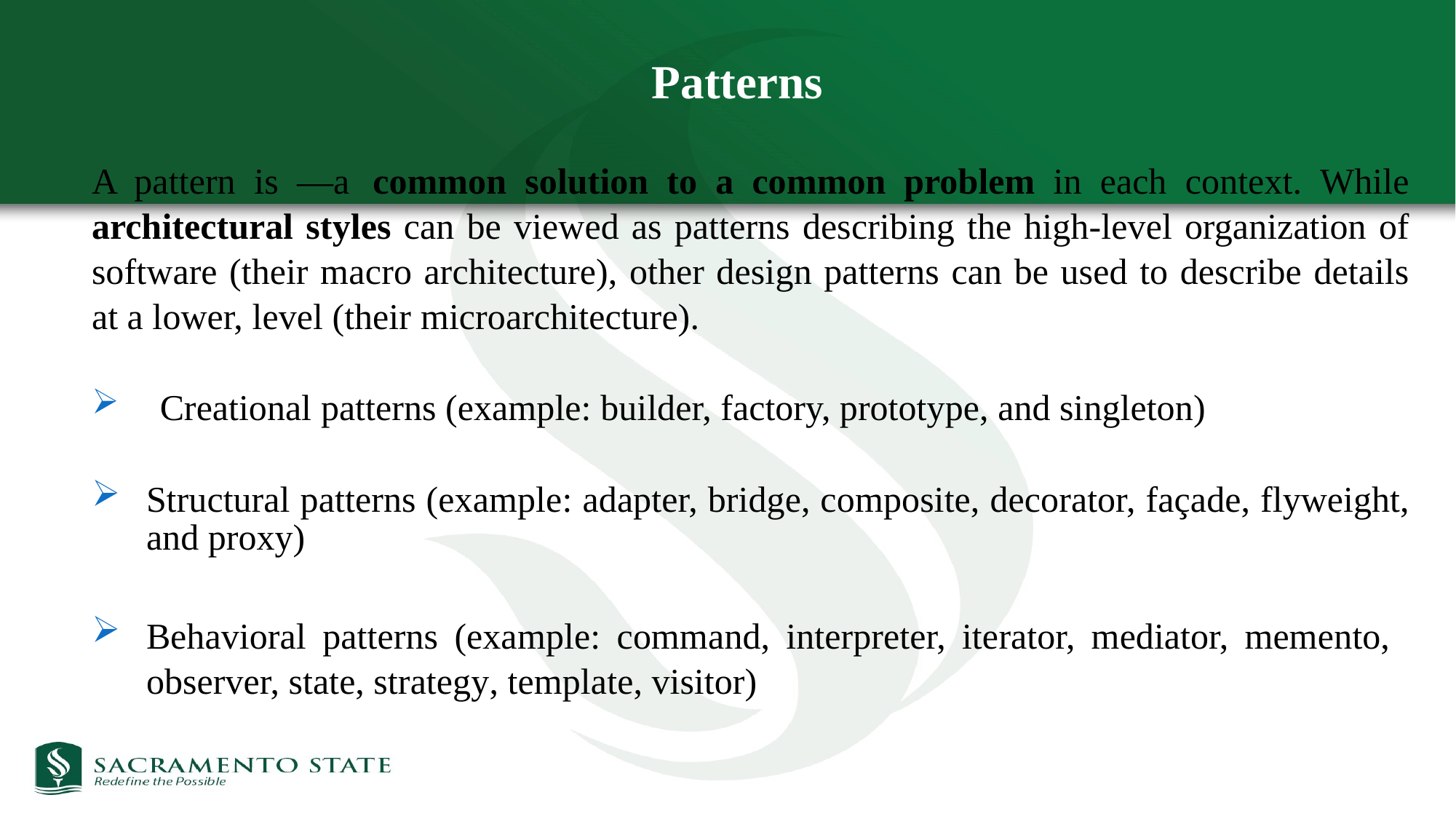

Patterns
A pattern is ―a common solution to a common problem in each context. While architectural styles can be viewed as patterns describing the high-level organization of software (their macro architecture), other design patterns can be used to describe details at a lower, level (their microarchitecture).

Creational patterns (example: builder, factory, prototype, and singleton)

Structural patterns (example: adapter, bridge, composite, decorator, façade, flyweight, and proxy)

Behavioral patterns (example: command, interpreter, iterator, mediator, memento, observer, state, strategy, template, visitor)